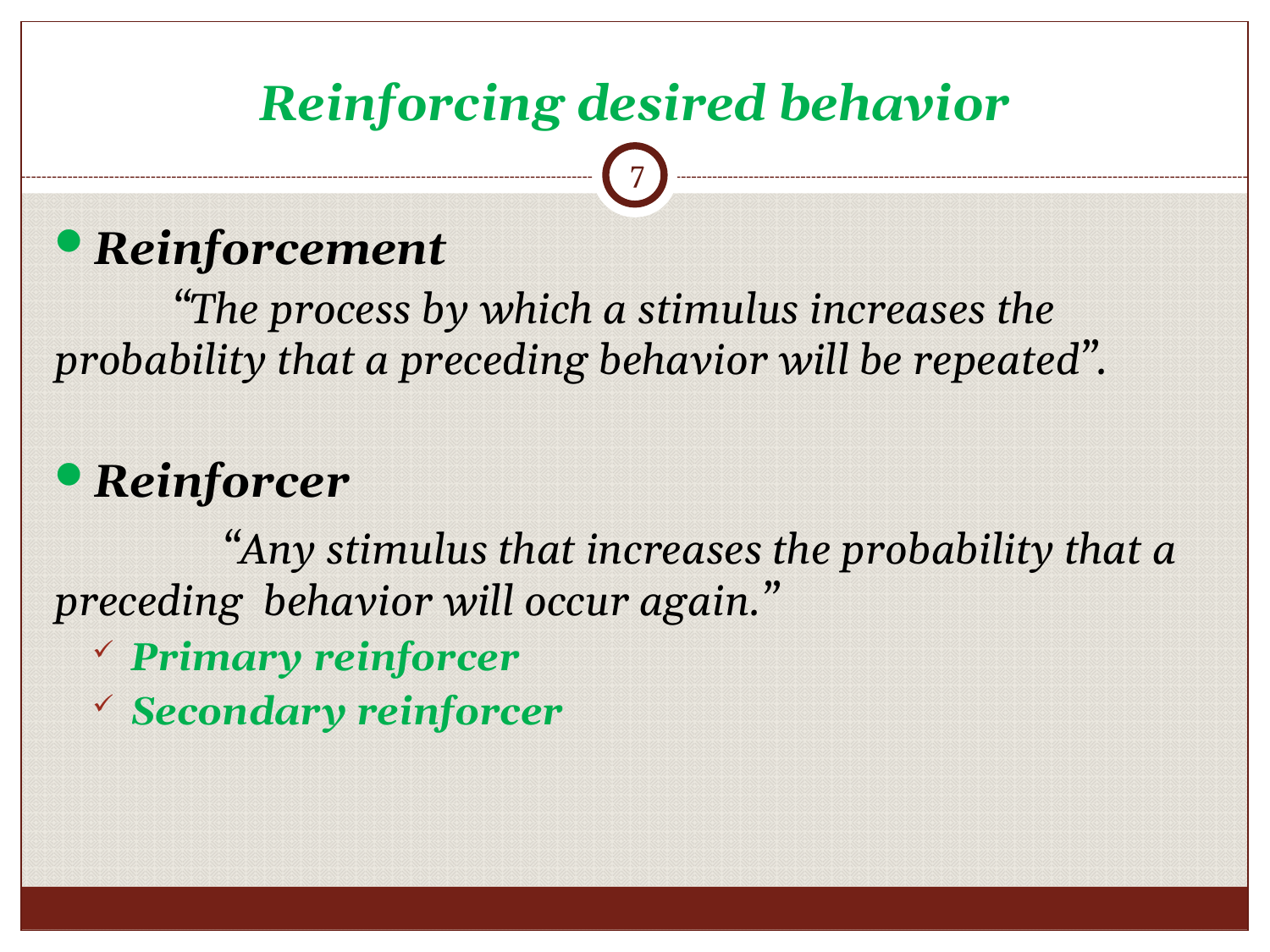

# Reinforcing desired behavior
7
Reinforcement
           “The process by which a stimulus increases the probability that a preceding behavior will be repeated”.

Reinforcer
              “Any stimulus that increases the probability that a preceding  behavior will occur again.”
Primary reinforcer
Secondary reinforcer